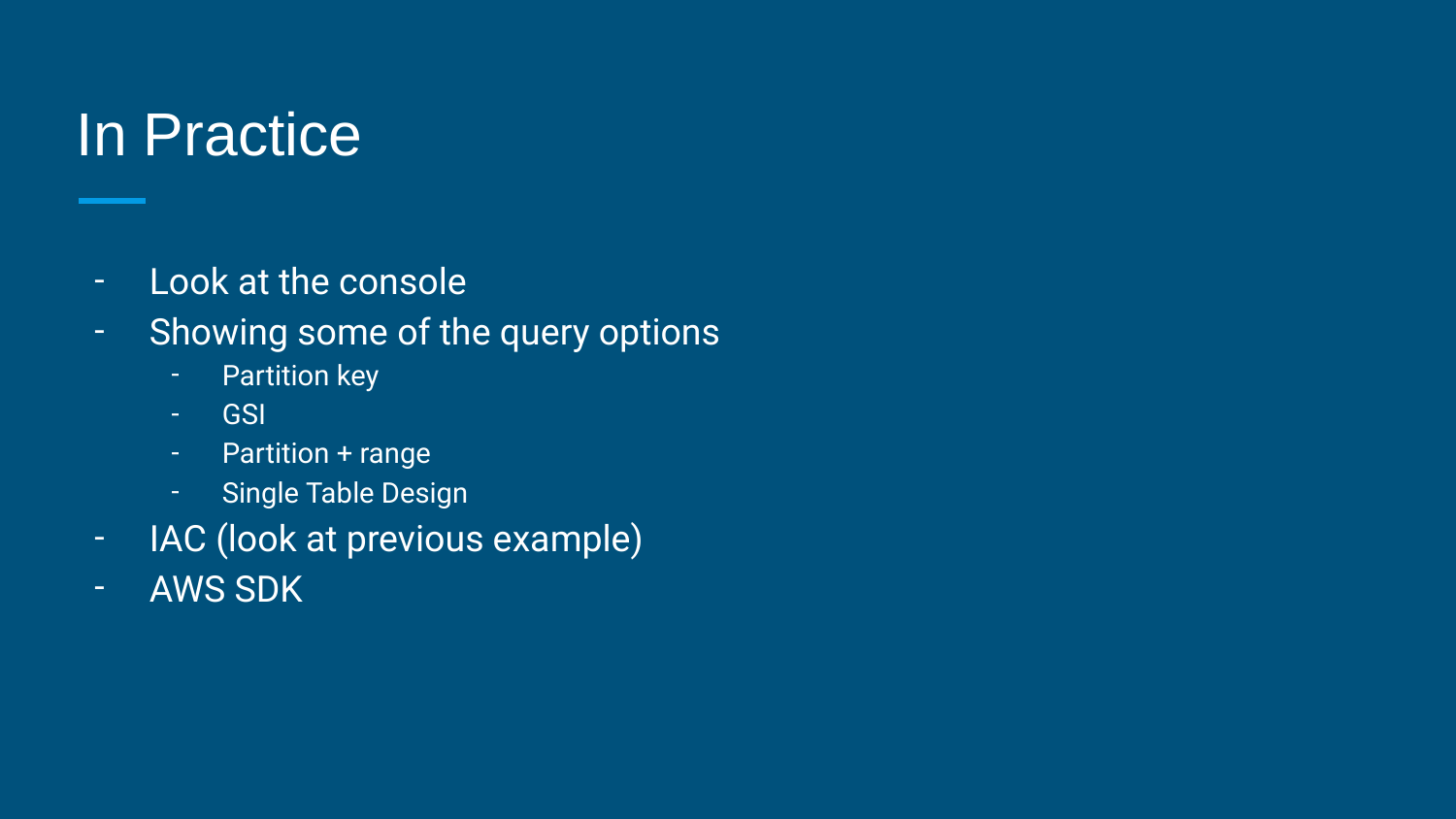

# In Practice
Look at the console
Showing some of the query options
Partition key
GSI
Partition + range
Single Table Design
IAC (look at previous example)
AWS SDK